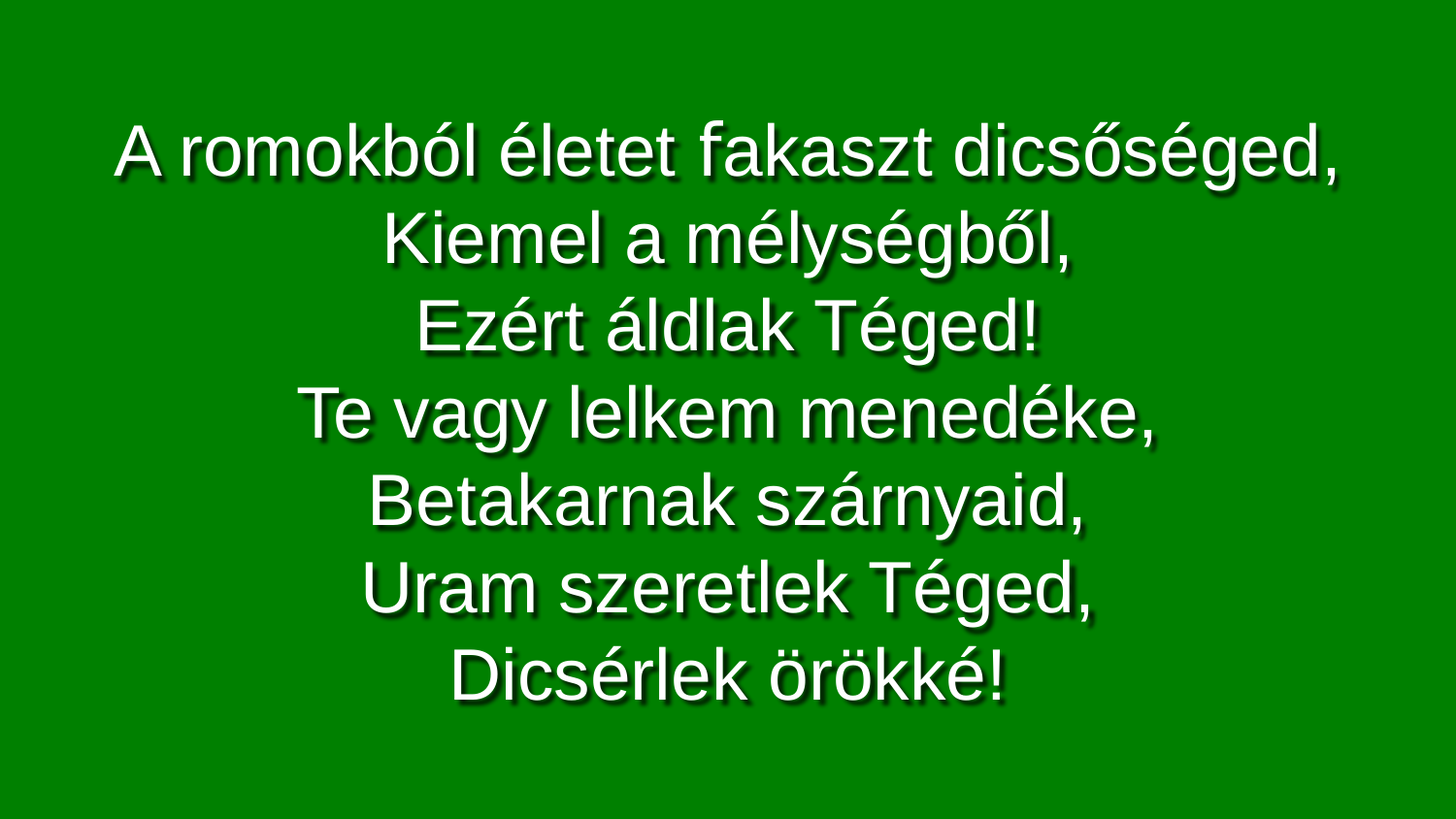

A romokból életet fakaszt dicsőséged,
Kiemel a mélységből,
Ezért áldlak Téged!
Te vagy lelkem menedéke,
Betakarnak szárnyaid,
Uram szeretlek Téged,
Dicsérlek örökké!